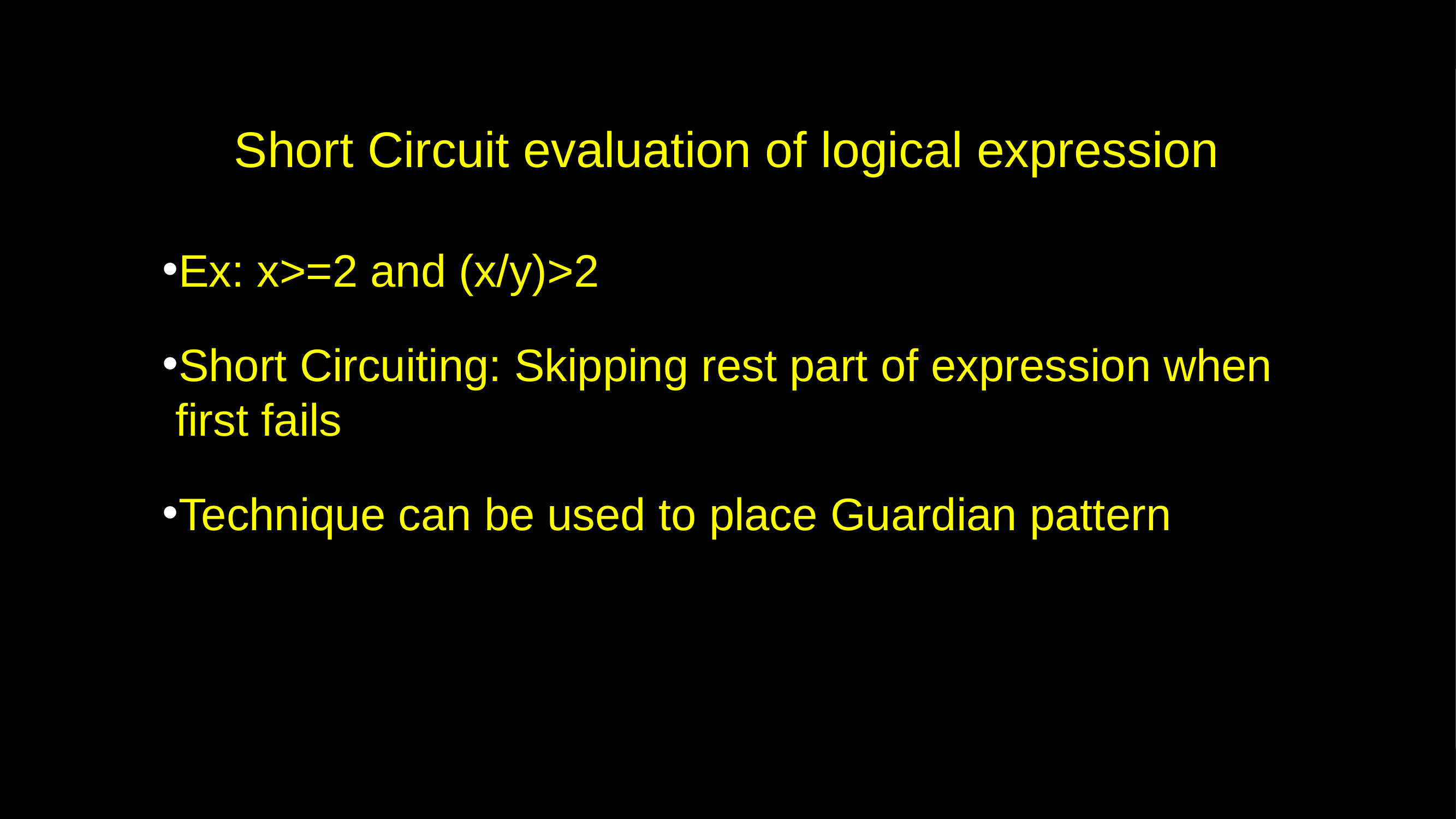

# Short Circuit evaluation of logical expression
Ex: x>=2 and (x/y)>2
Short Circuiting: Skipping rest part of expression when first fails
Technique can be used to place Guardian pattern